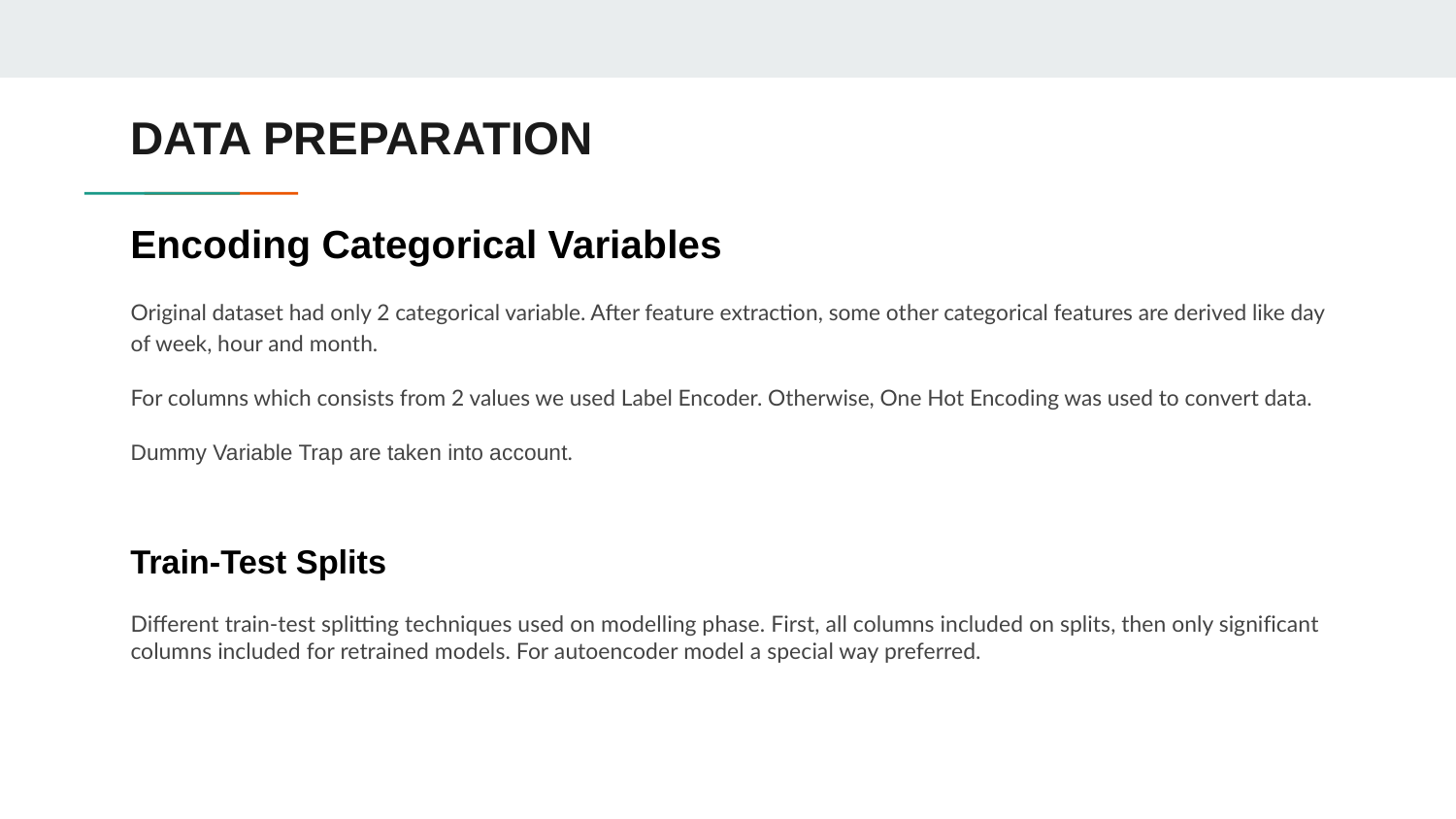

DATA PREPARATION
# Encoding Categorical Variables

Original dataset had only 2 categorical variable. After feature extraction, some other categorical features are derived like day of week, hour and month.
For columns which consists from 2 values we used Label Encoder. Otherwise, One Hot Encoding was used to convert data.
Dummy Variable Trap are taken into account.
Train-Test Splits
Different train-test splitting techniques used on modelling phase. First, all columns included on splits, then only significant columns included for retrained models. For autoencoder model a special way preferred.